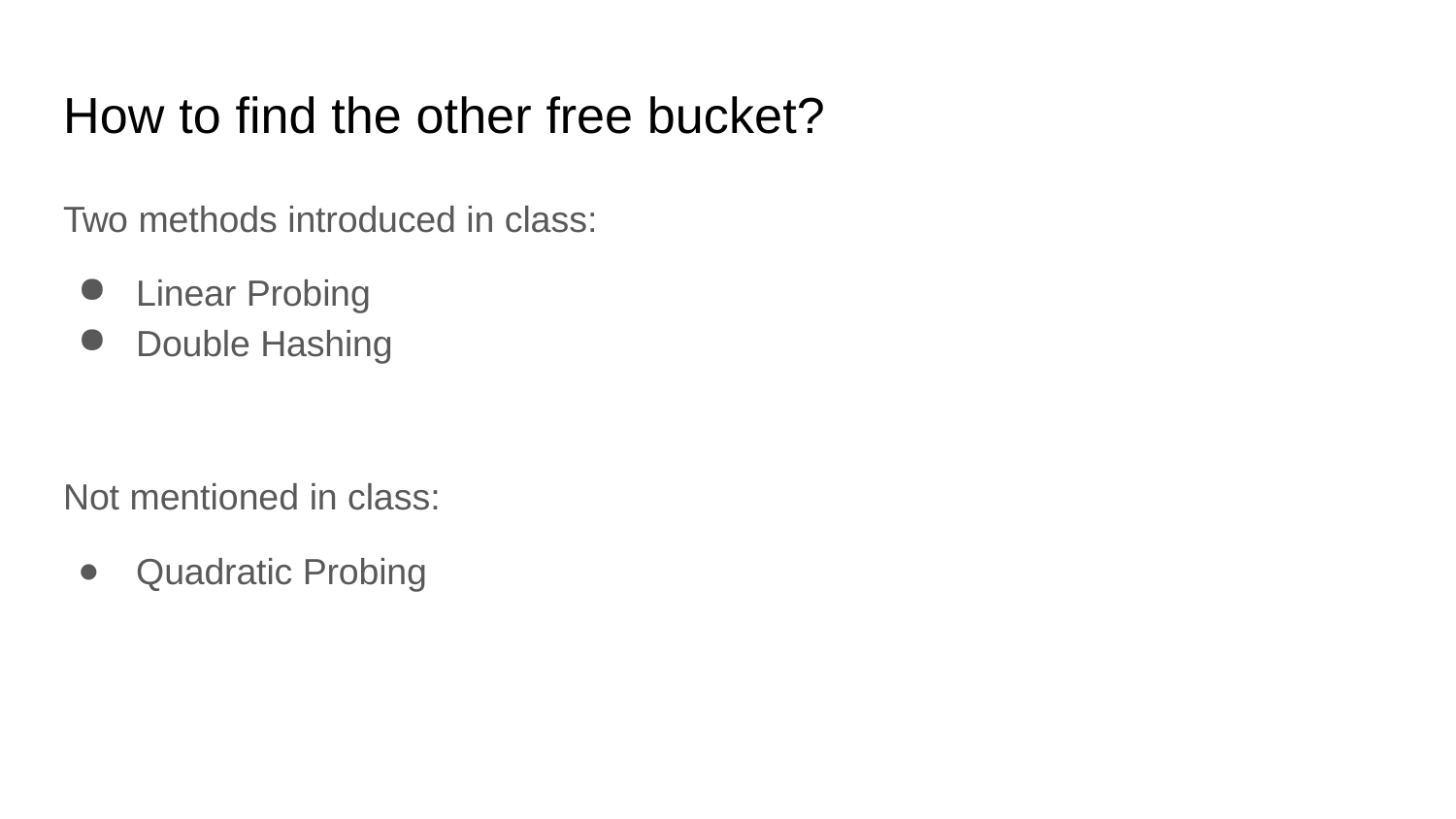

# How to find the other free bucket?
Two methods introduced in class:
Linear Probing
Double Hashing

Not mentioned in class:
Quadratic Probing